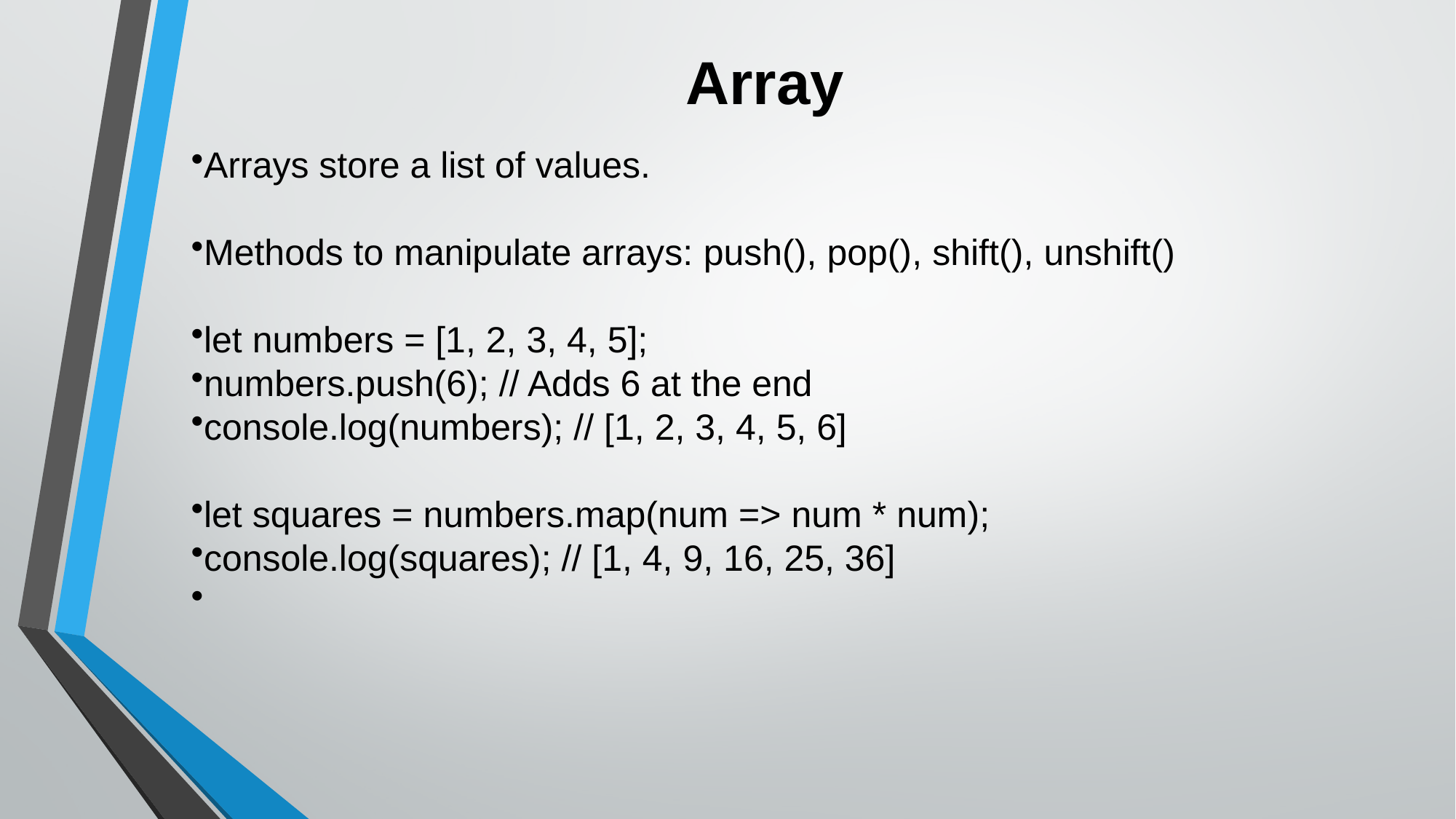

# Array
Arrays store a list of values.

Methods to manipulate arrays: push(), pop(), shift(), unshift()

let numbers = [1, 2, 3, 4, 5];
numbers.push(6); // Adds 6 at the end
console.log(numbers); // [1, 2, 3, 4, 5, 6]

let squares = numbers.map(num => num * num);
console.log(squares); // [1, 4, 9, 16, 25, 36]